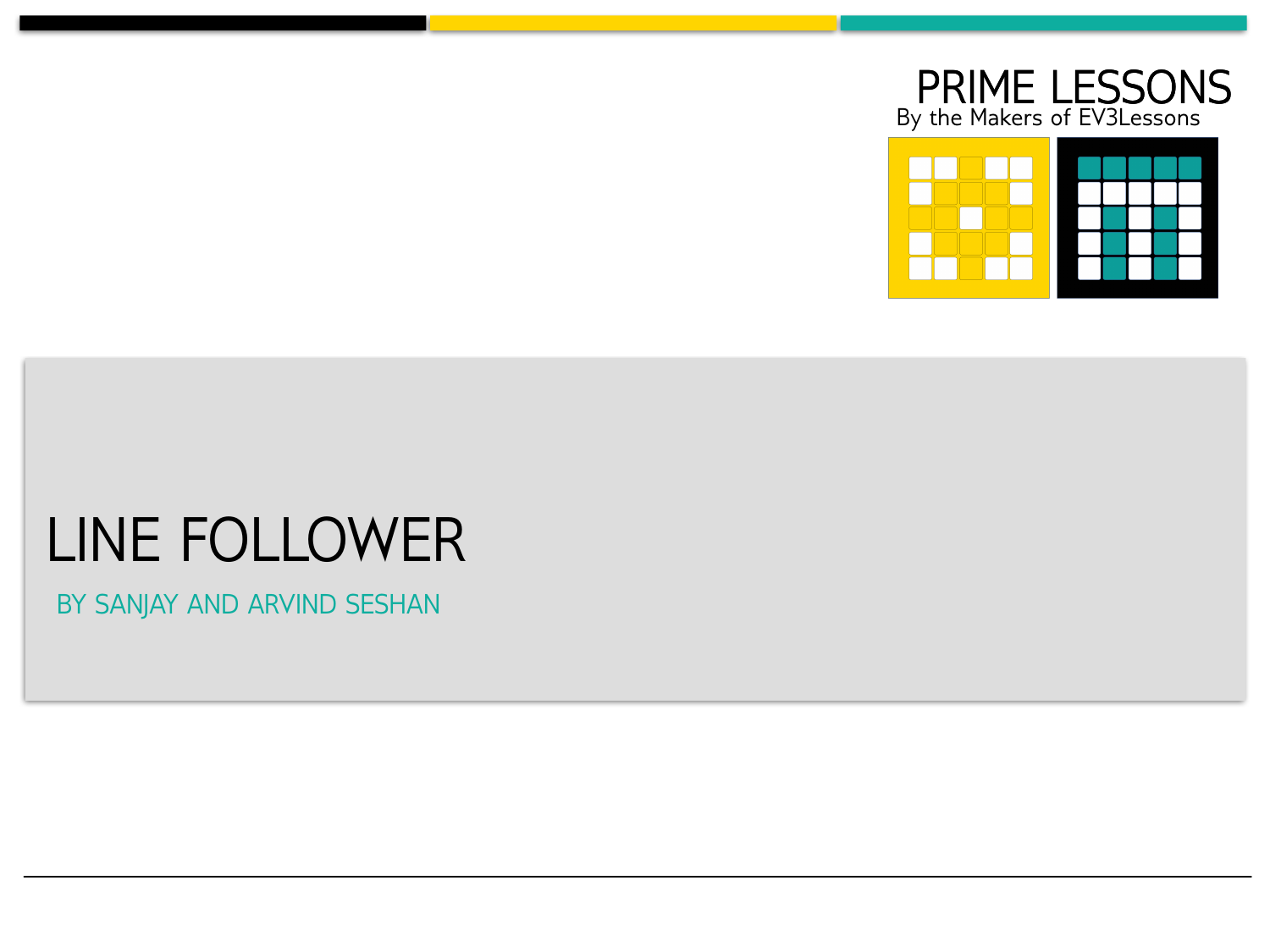

# Line follower
BY SANJAY AND ARVIND SESHAN